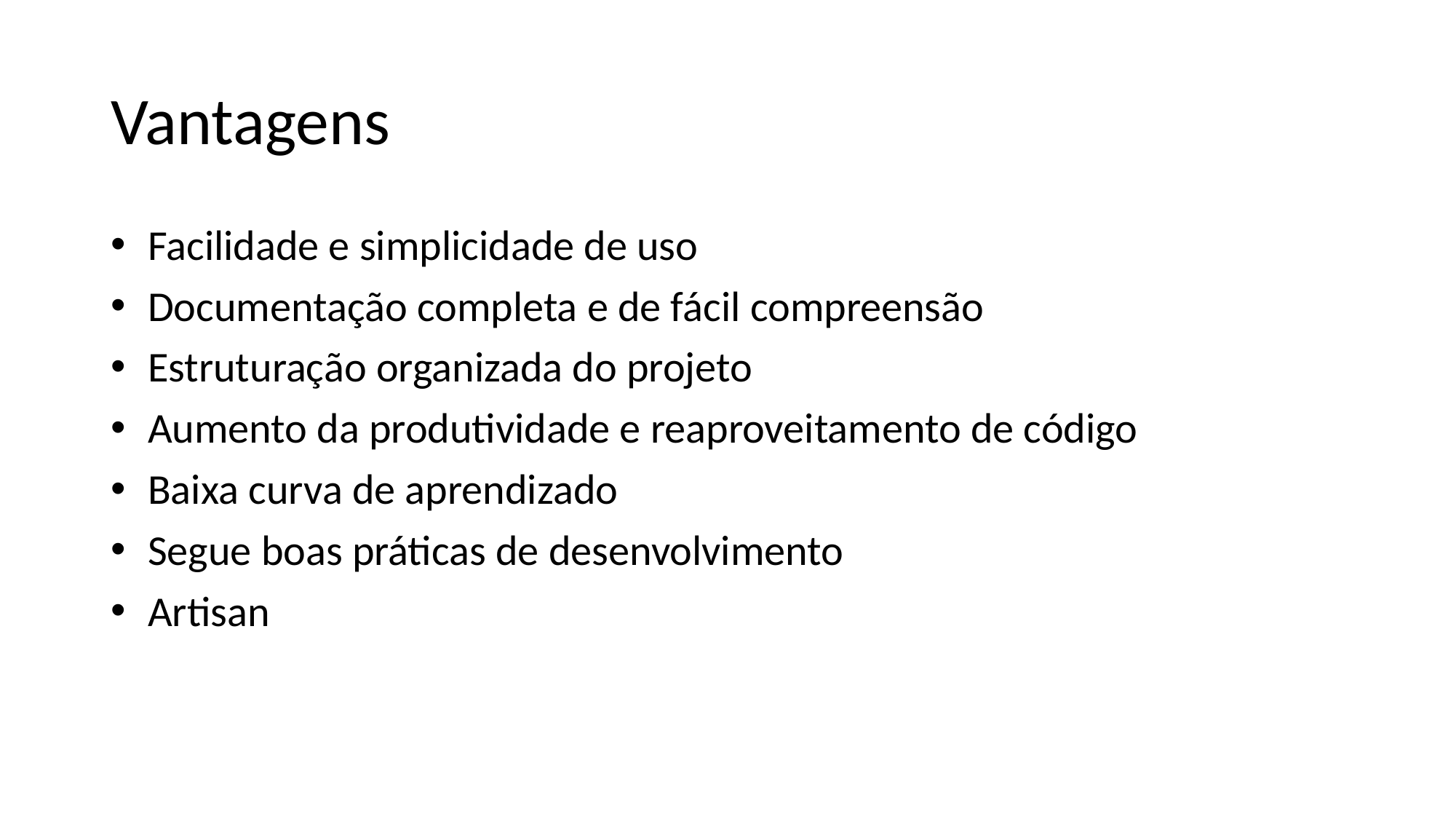

# Vantagens
 Facilidade e simplicidade de uso
 Documentação completa e de fácil compreensão
 Estruturação organizada do projeto
 Aumento da produtividade e reaproveitamento de código
 Baixa curva de aprendizado
 Segue boas práticas de desenvolvimento
 Artisan